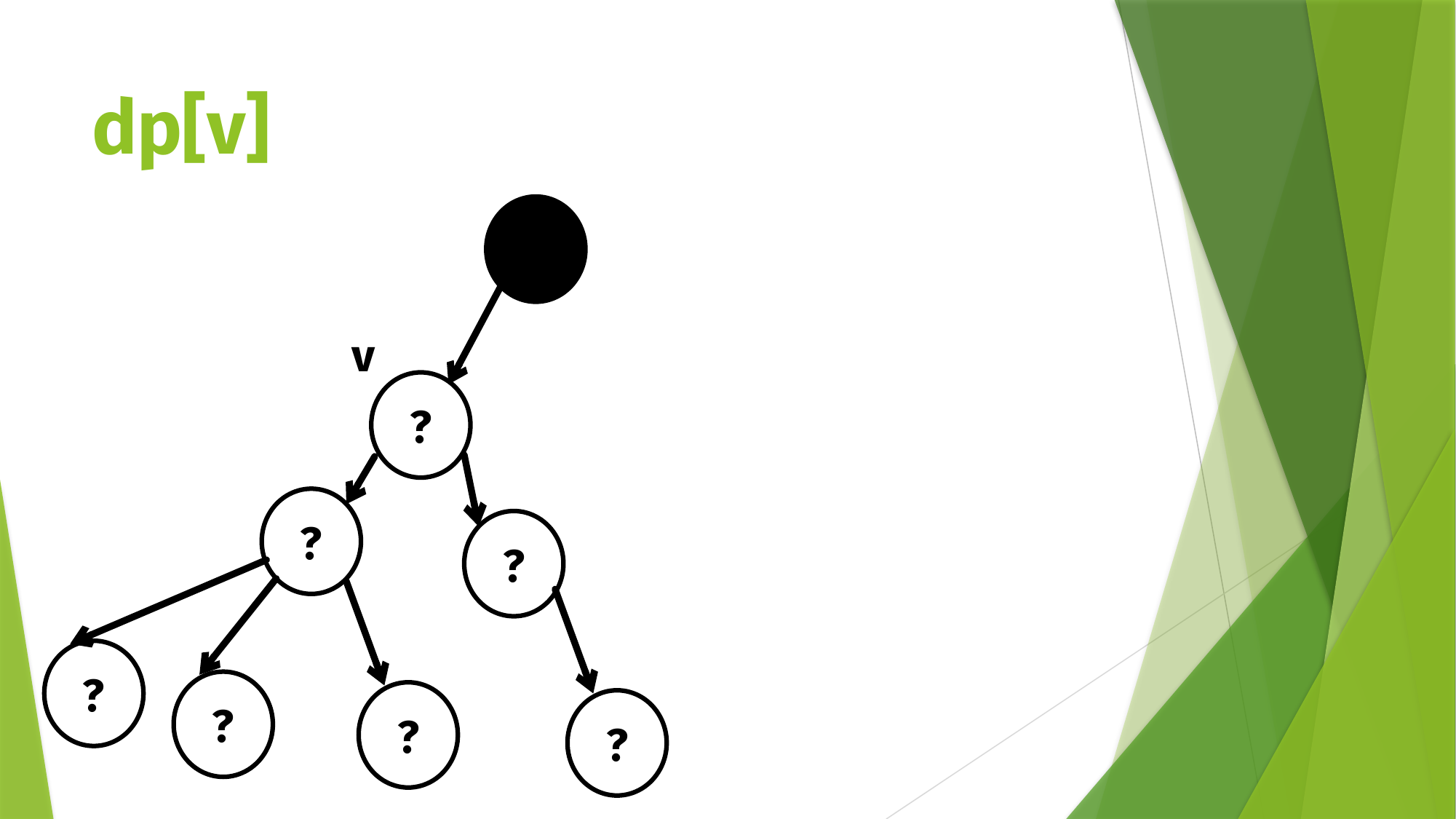

# dp[v]

v
?
?
?
?
?
?
?